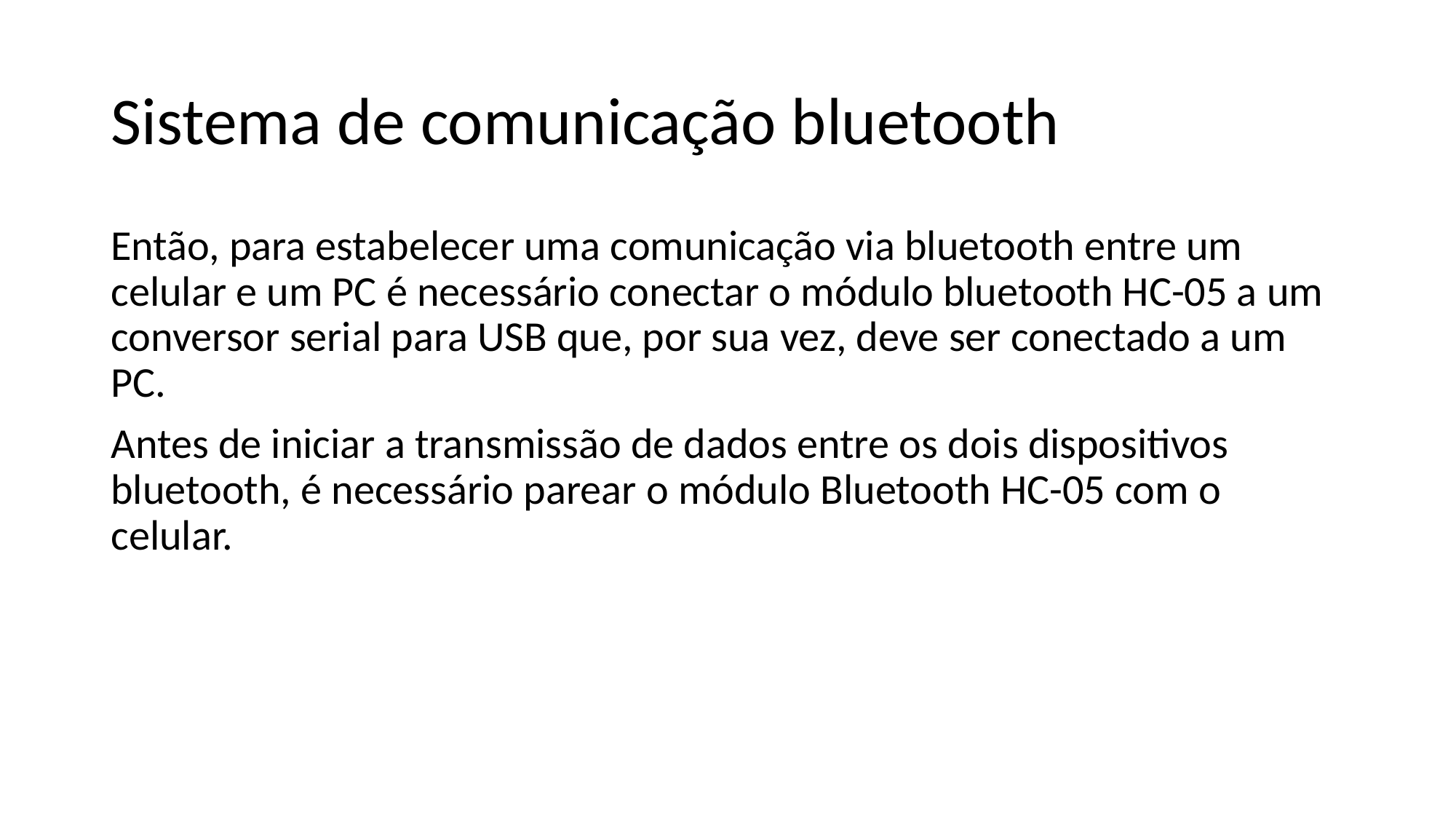

# Sistema de comunicação bluetooth
Então, para estabelecer uma comunicação via bluetooth entre um celular e um PC é necessário conectar o módulo bluetooth HC-05 a um conversor serial para USB que, por sua vez, deve ser conectado a um PC.
Antes de iniciar a transmissão de dados entre os dois dispositivos bluetooth, é necessário parear o módulo Bluetooth HC-05 com o celular.